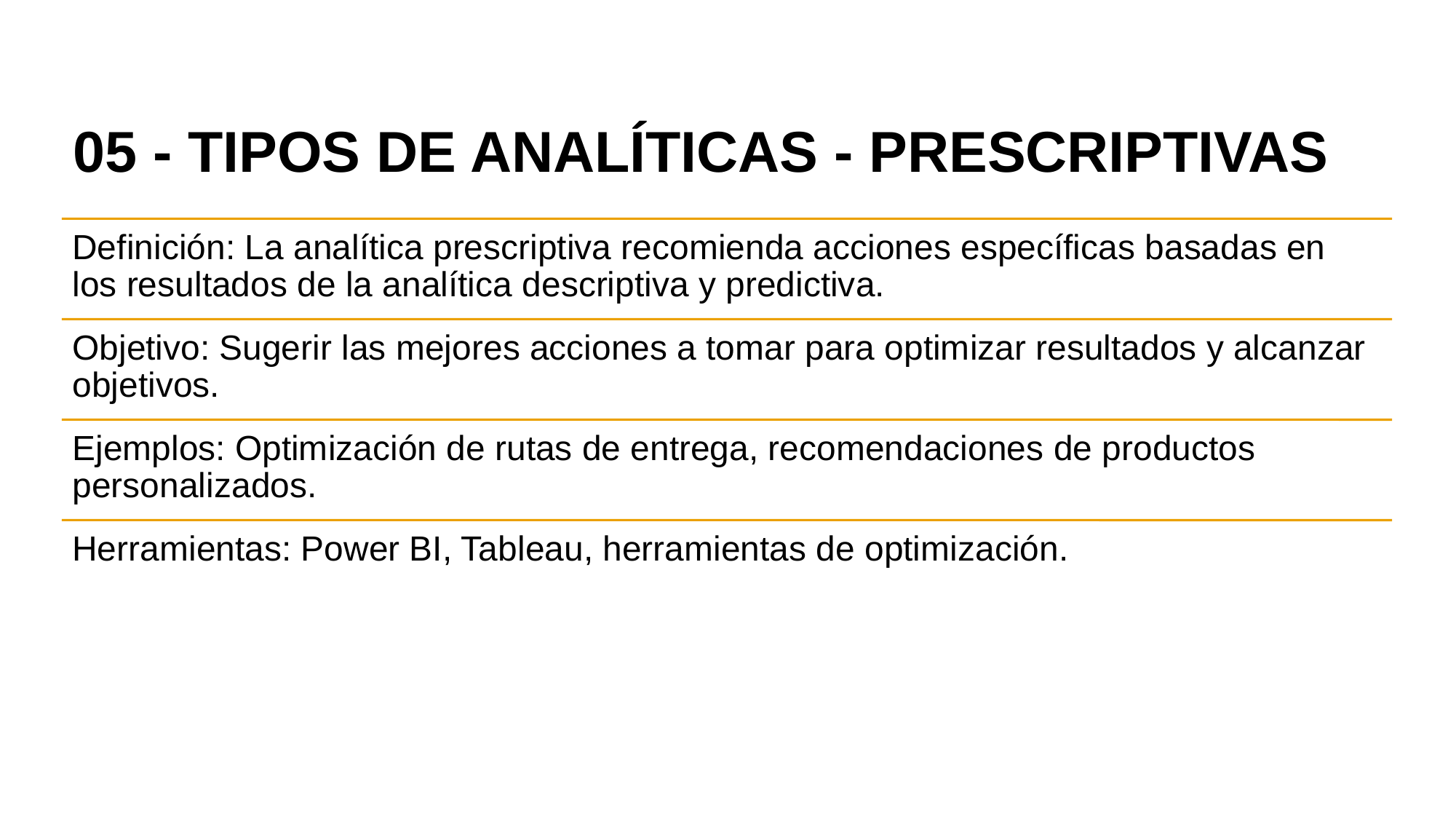

# 05 - TIPOS DE ANALÍTICAS - PRESCRIPTIVAS
Definición: La analítica prescriptiva recomienda acciones específicas basadas en los resultados de la analítica descriptiva y predictiva.
Objetivo: Sugerir las mejores acciones a tomar para optimizar resultados y alcanzar objetivos.
Ejemplos: Optimización de rutas de entrega, recomendaciones de productos personalizados.
Herramientas: Power BI, Tableau, herramientas de optimización.